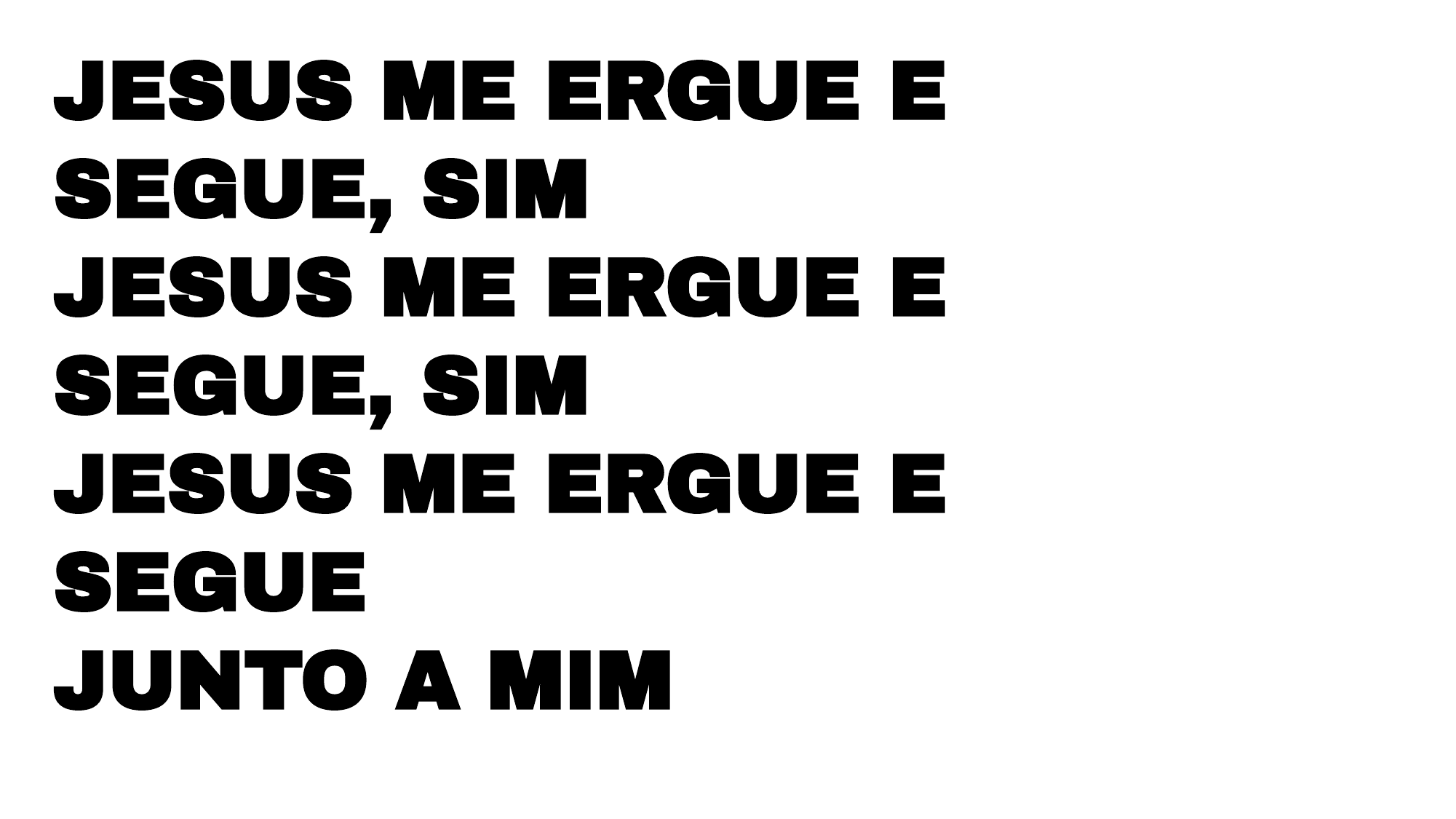

JESUS ME ERGUE E SEGUE, SIM
JESUS ME ERGUE E SEGUE, SIM
JESUS ME ERGUE E SEGUE
JUNTO A MIM